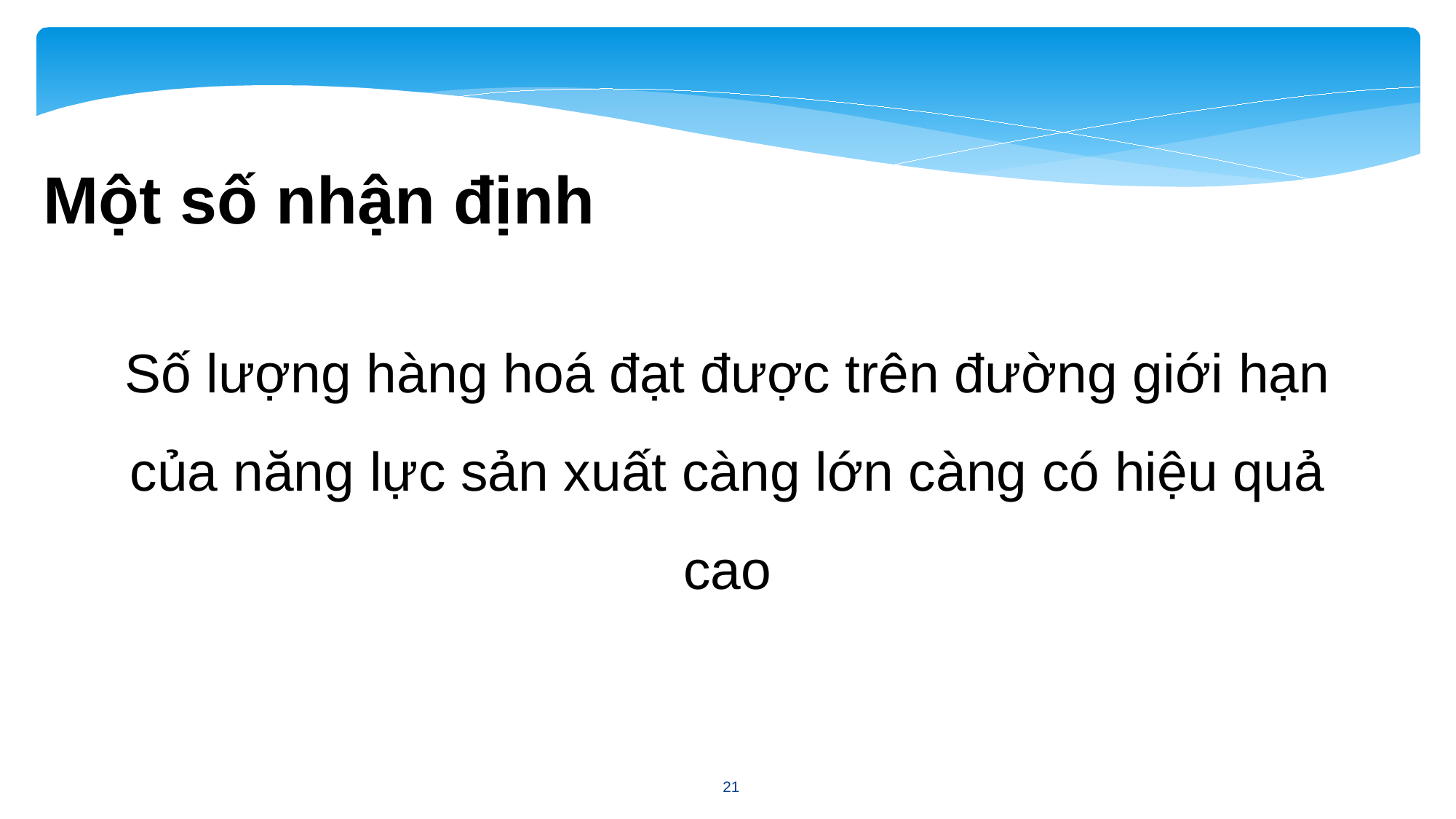

Một số nhận định
Số lượng hàng hoá đạt được trên đường giới hạn của năng lực sản xuất càng lớn càng có hiệu quả cao
21